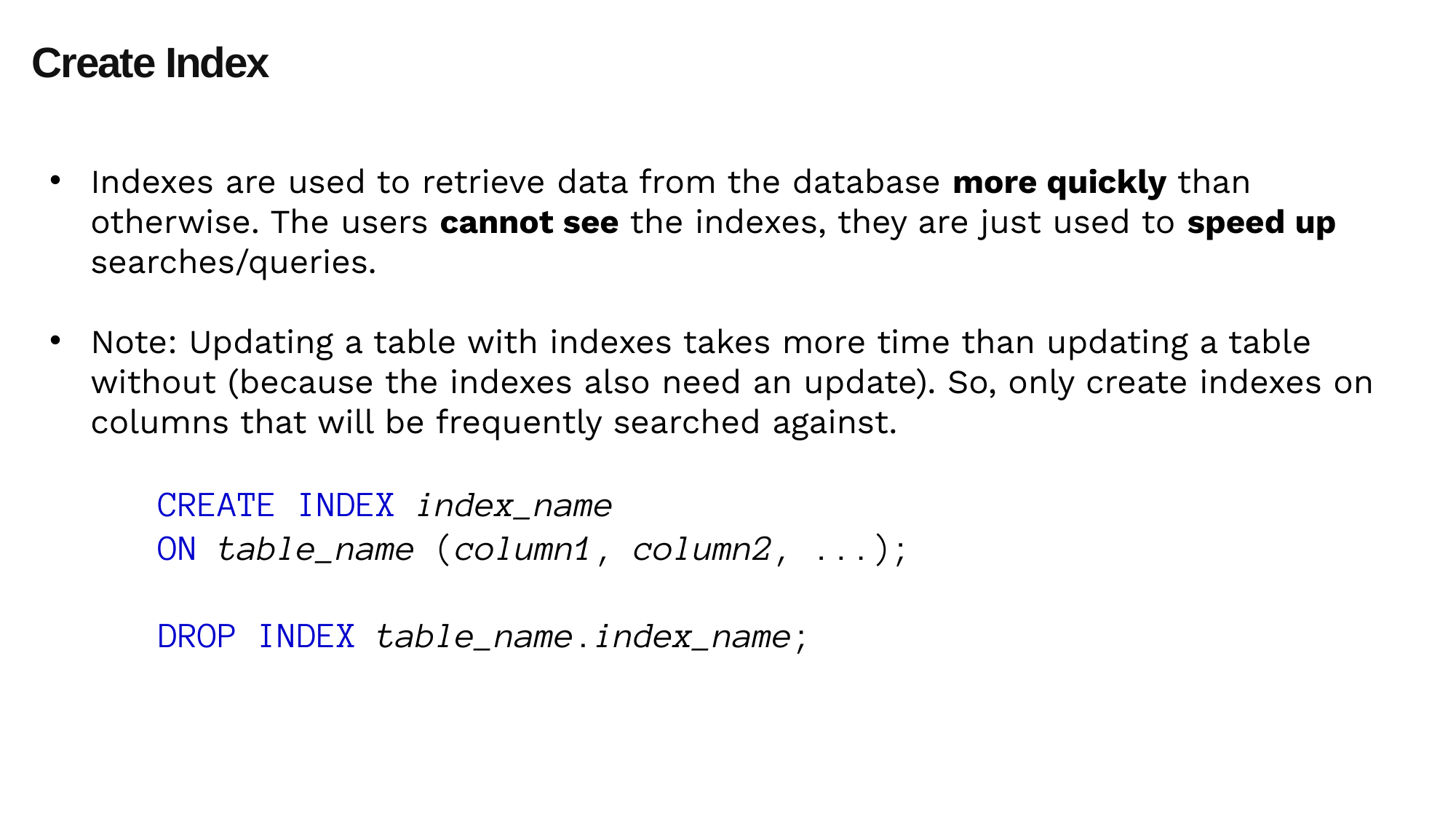

Create Index
Indexes are used to retrieve data from the database more quickly than otherwise. The users cannot see the indexes, they are just used to speed up searches/queries.

Note: Updating a table with indexes takes more time than updating a table without (because the indexes also need an update). So, only create indexes on columns that will be frequently searched against.

	CREATE INDEX index_name
	ON table_name (column1, column2, ...);

	DROP INDEX table_name.index_name;